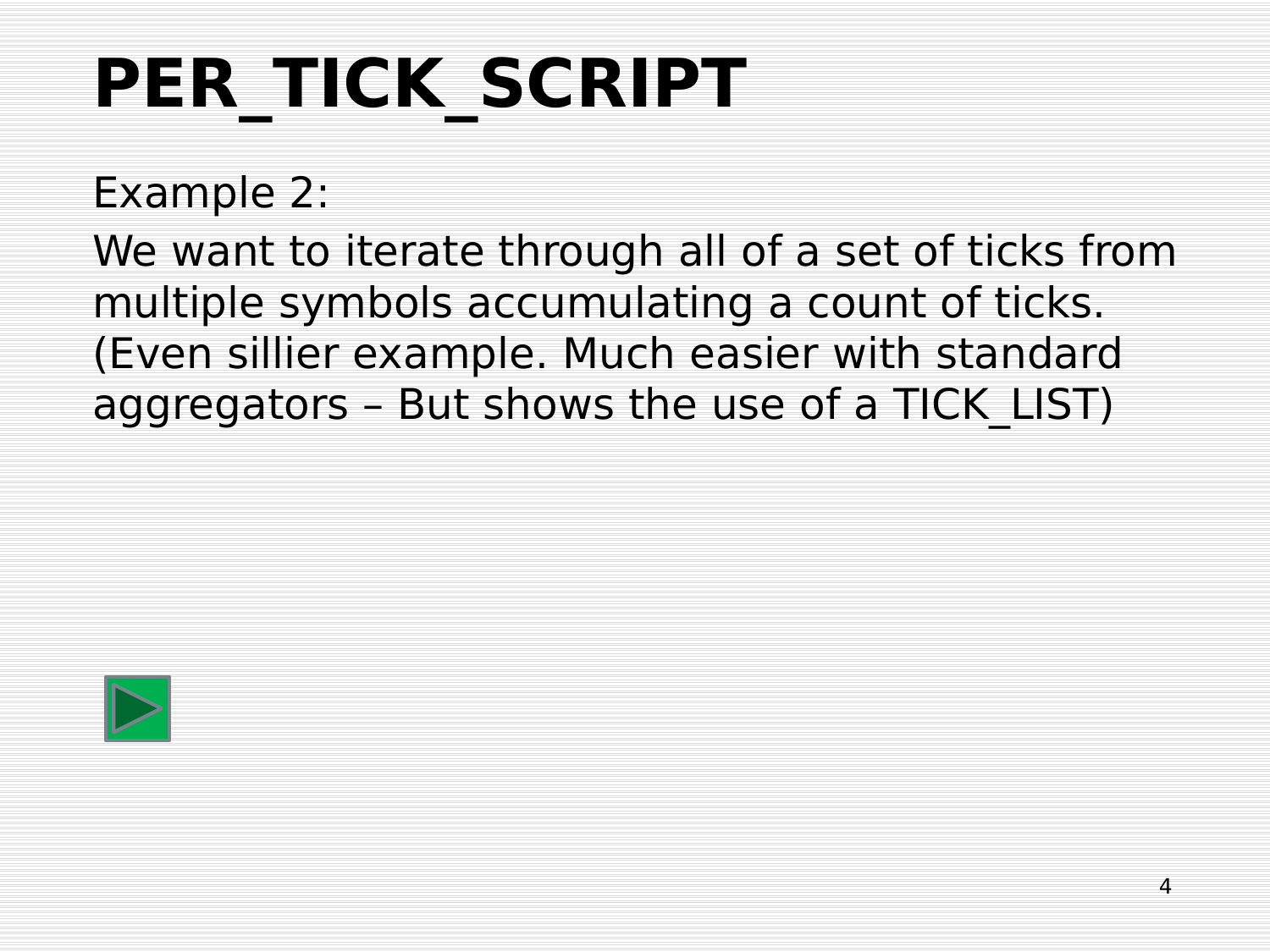

# PER_TICK_SCRIPT
Example 2:
We want to iterate through all of a set of ticks from multiple symbols accumulating a count of ticks. (Even sillier example. Much easier with standard aggregators – But shows the use of a TICK_LIST)

4